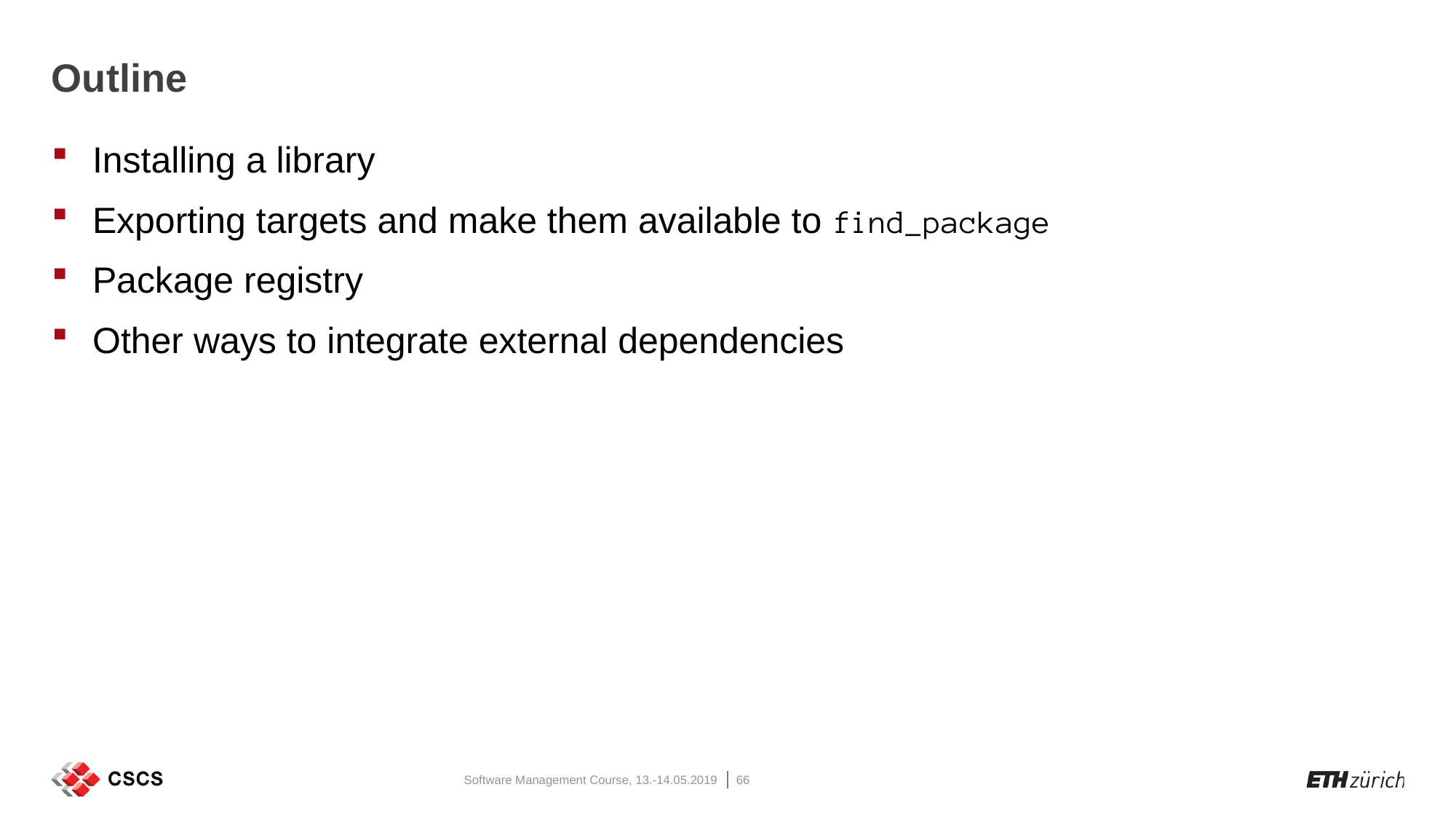

# Outline
Installing a library
Exporting targets and make them available to find_package
Package registry
Other ways to integrate external dependencies
Software Management Course, 13.-14.05.2019
66